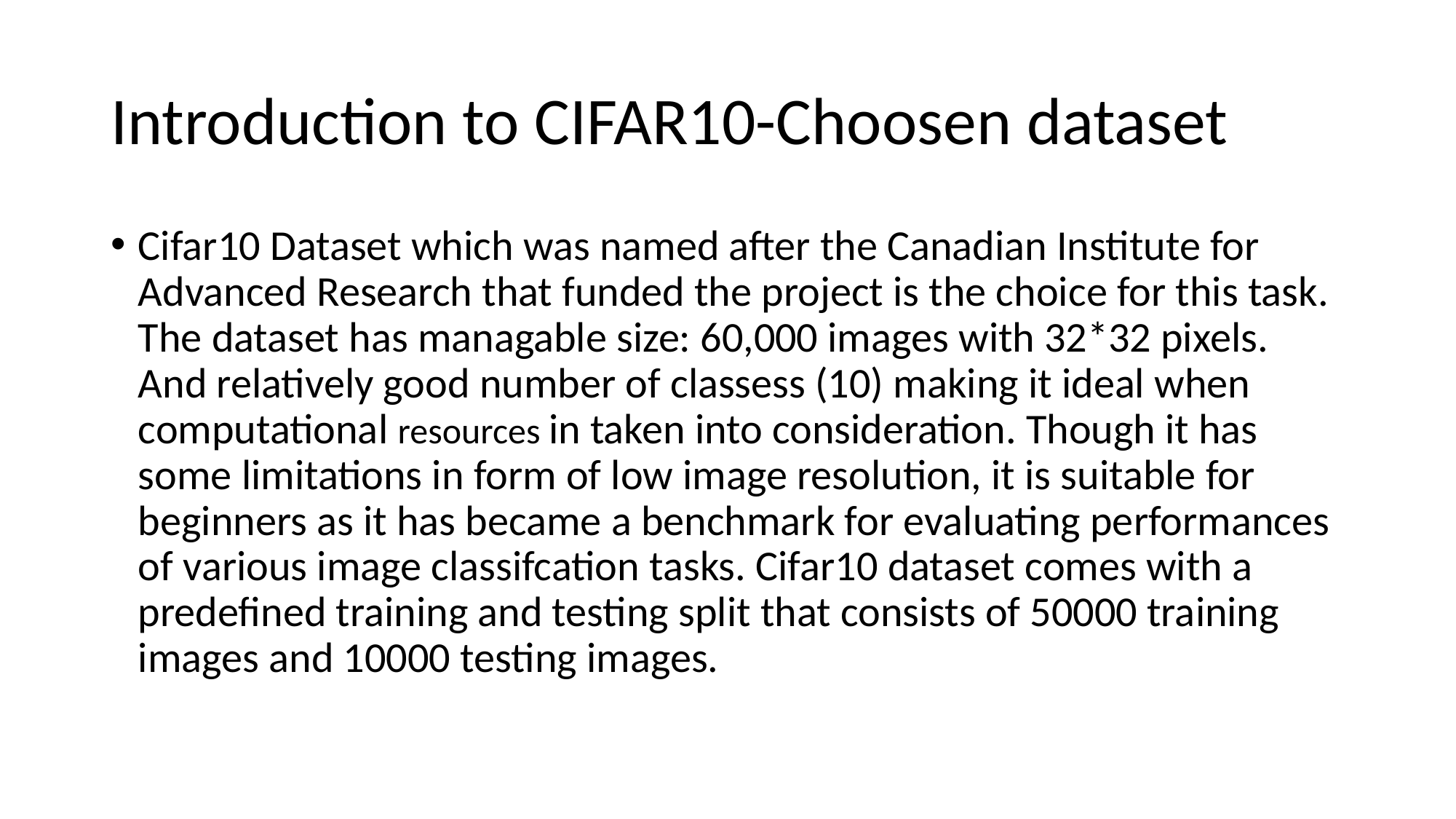

# Introduction to CIFAR10-Choosen dataset
Cifar10 Dataset which was named after the Canadian Institute for Advanced Research that funded the project is the choice for this task. The dataset has managable size: 60,000 images with 32*32 pixels. And relatively good number of classess (10) making it ideal when computational resources in taken into consideration. Though it has some limitations in form of low image resolution, it is suitable for beginners as it has became a benchmark for evaluating performances of various image classifcation tasks. Cifar10 dataset comes with a predefined training and testing split that consists of 50000 training images and 10000 testing images.